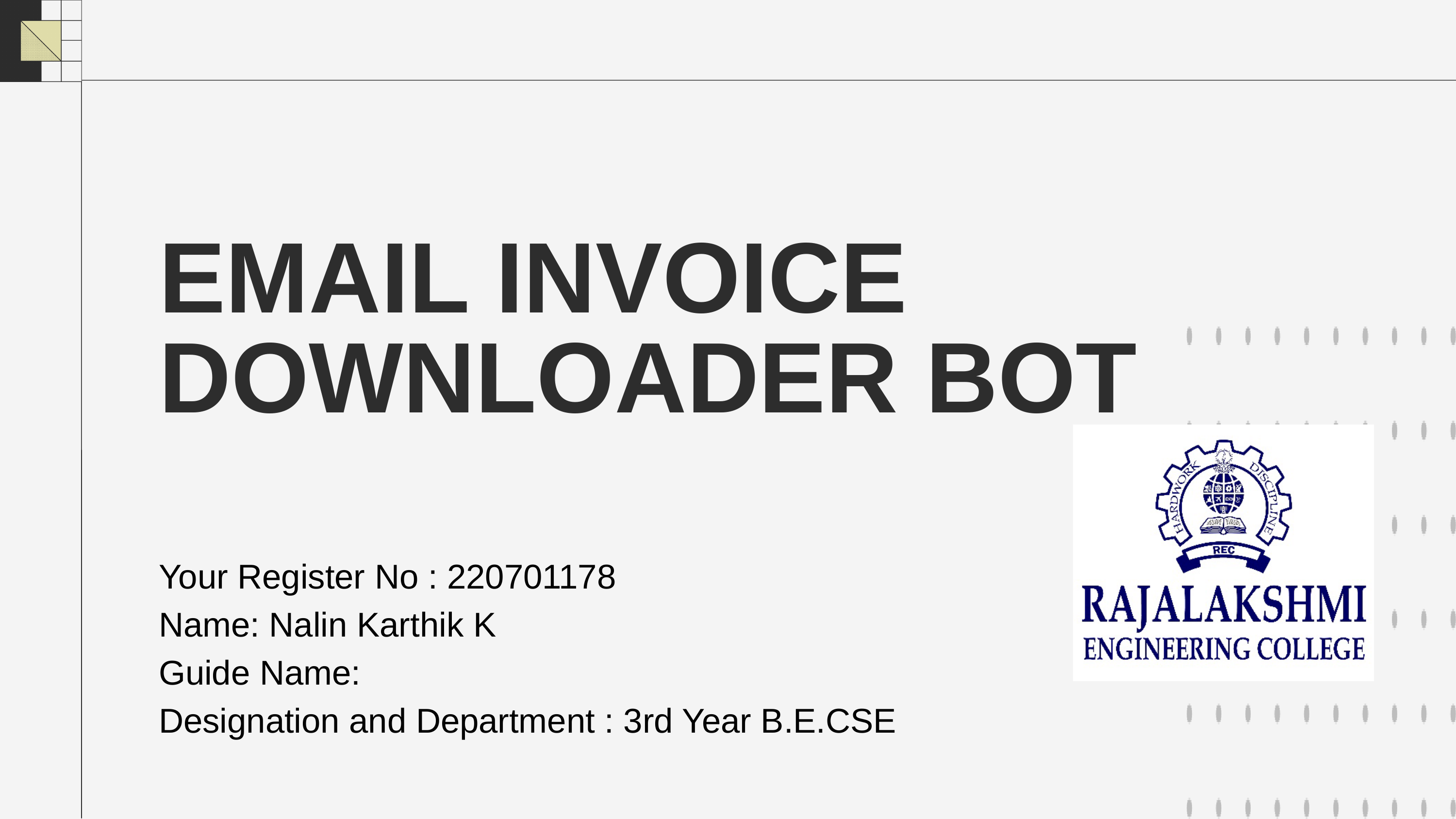

EMAIL INVOICE DOWNLOADER BOT

Your Register No : 220701178
Name: Nalin Karthik K
Guide Name:
Designation and Department : 3rd Year B.E.CSE